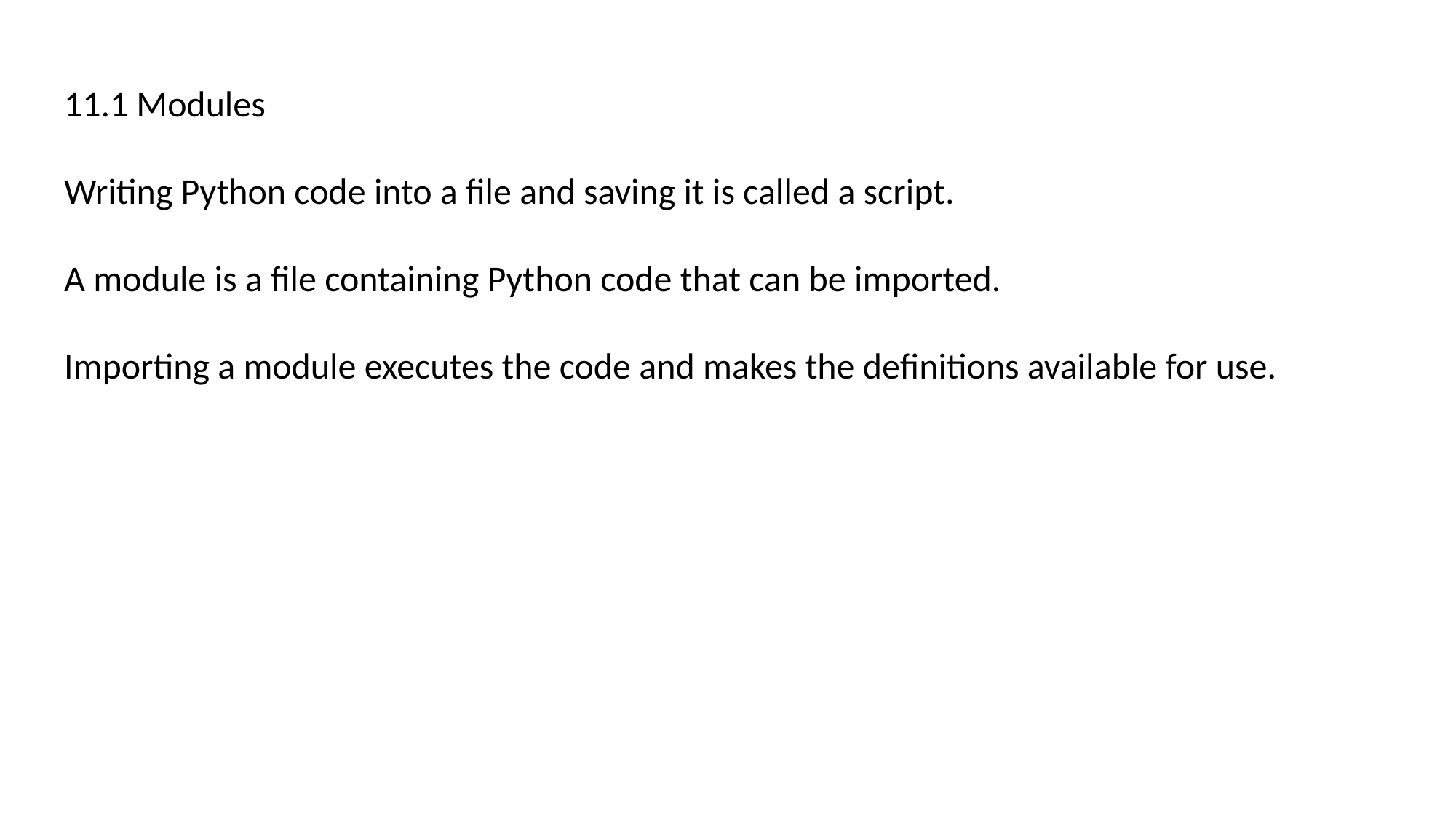

11.1 Modules

Writing Python code into a file and saving it is called a script.

A module is a file containing Python code that can be imported.

Importing a module executes the code and makes the definitions available for use.